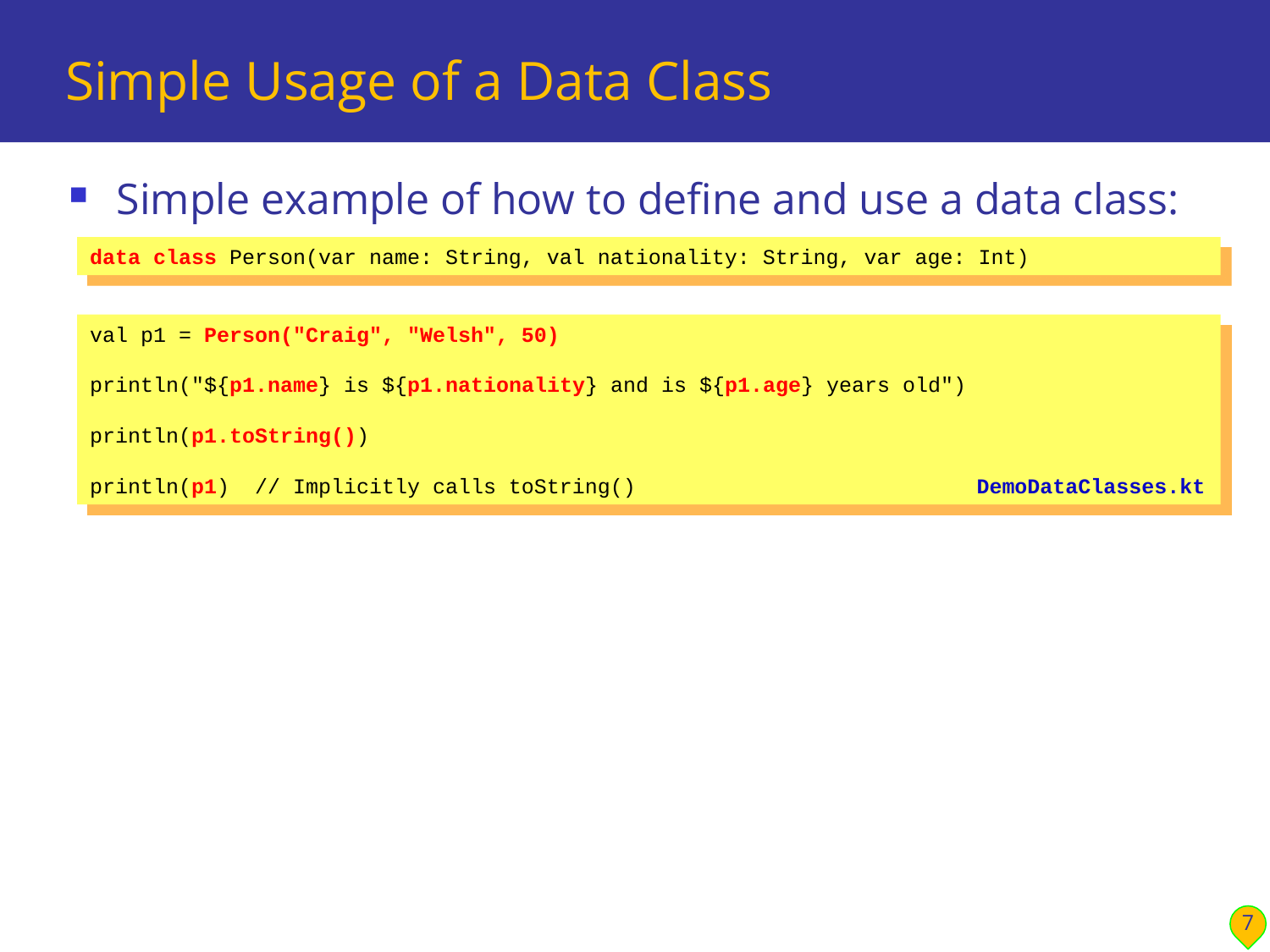

# Simple Usage of a Data Class
Simple example of how to define and use a data class:

data class Person(var name: String, val nationality: String, var age: Int)
val p1 = Person("Craig", "Welsh", 50)

println("${p1.name} is ${p1.nationality} and is ${p1.age} years old")

println(p1.toString())

println(p1)  // Implicitly calls toString()
DemoDataClasses.kt
7